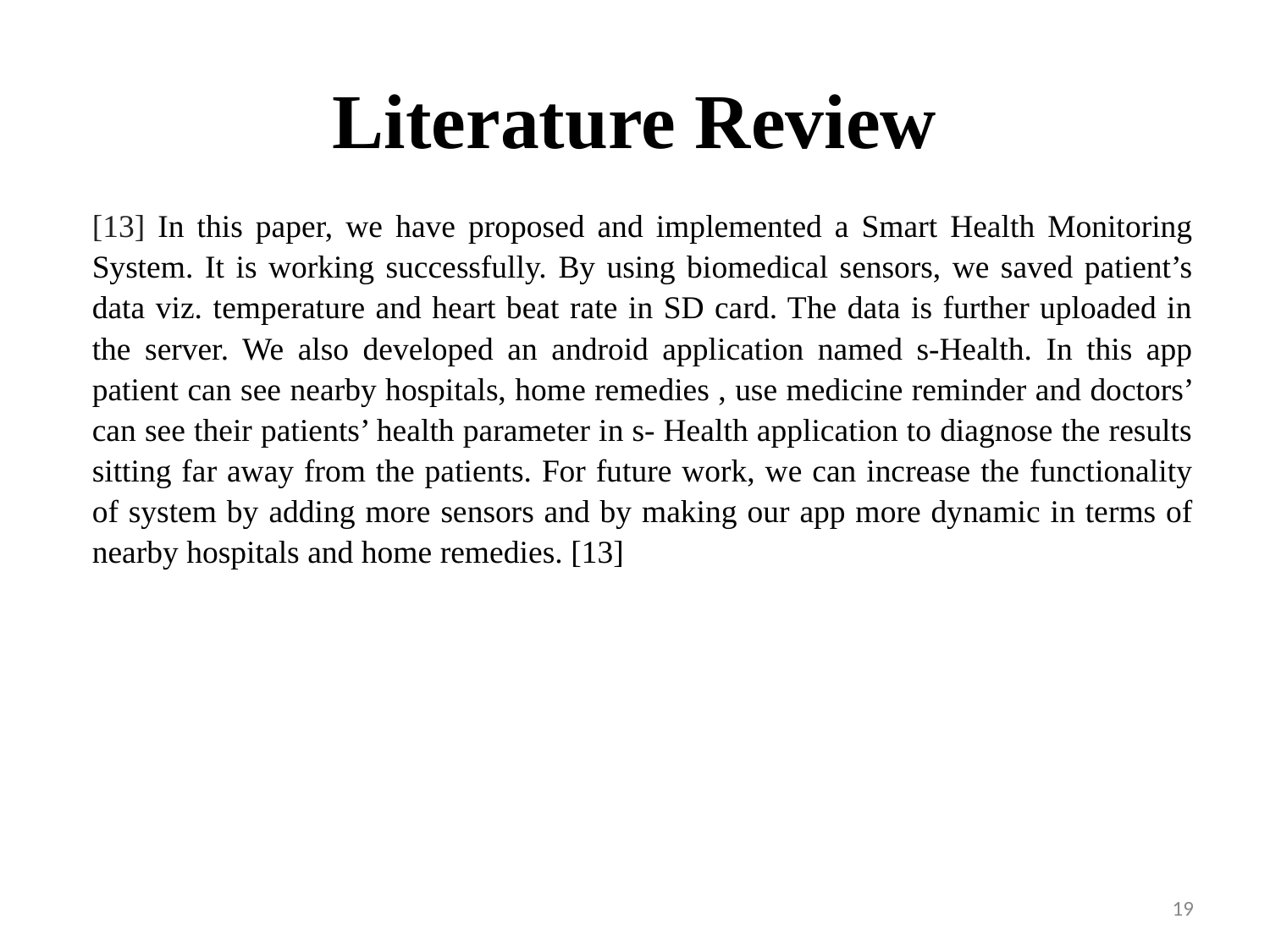

# Literature Review
[13] In this paper, we have proposed and implemented a Smart Health Monitoring System. It is working successfully. By using biomedical sensors, we saved patient’s data viz. temperature and heart beat rate in SD card. The data is further uploaded in the server. We also developed an android application named s-Health. In this app patient can see nearby hospitals, home remedies , use medicine reminder and doctors’ can see their patients’ health parameter in s- Health application to diagnose the results sitting far away from the patients. For future work, we can increase the functionality of system by adding more sensors and by making our app more dynamic in terms of nearby hospitals and home remedies. [13]

19